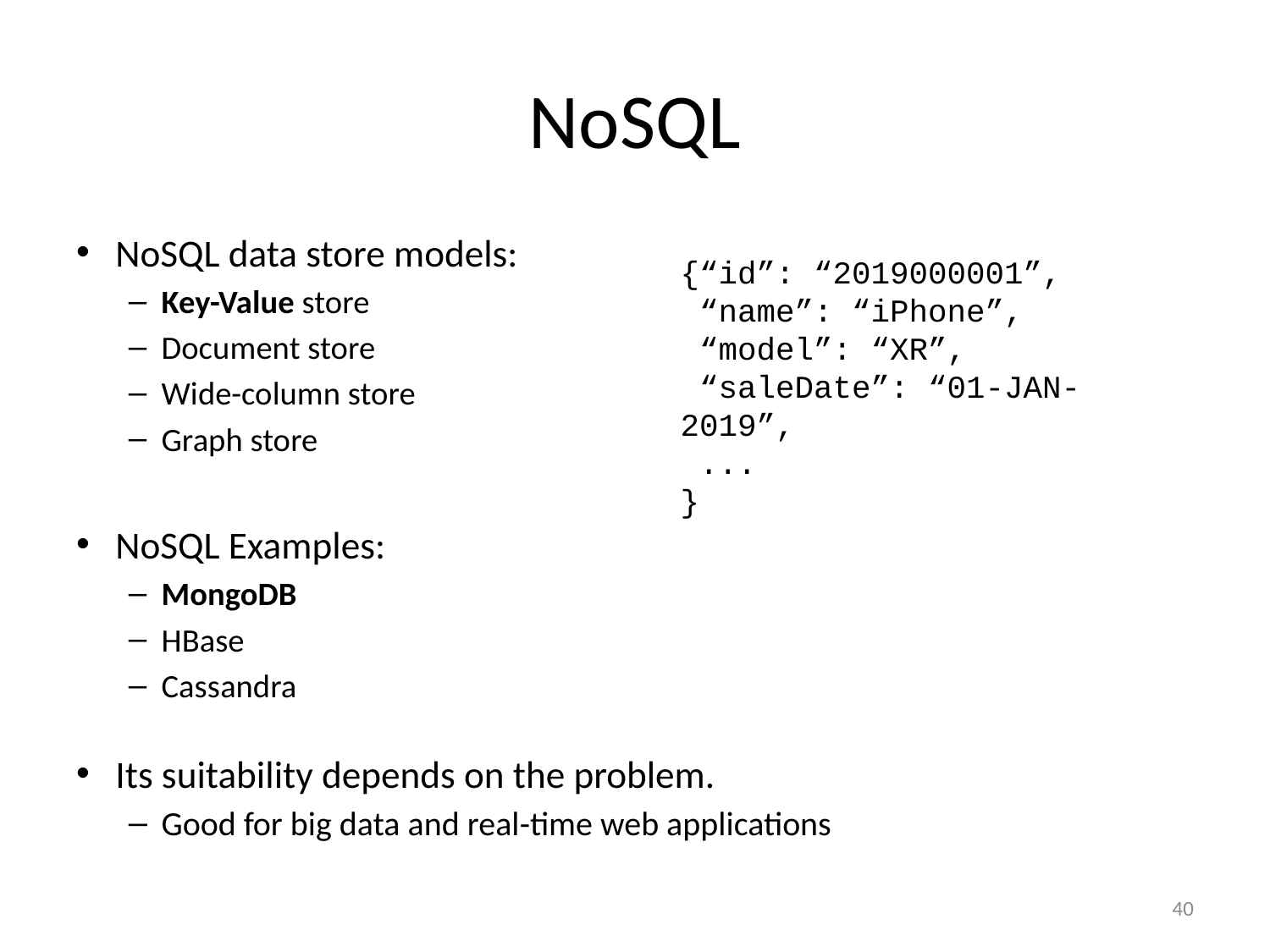

# NoSQL
NoSQL data store models:
Key-Value store
Document store
Wide-column store
Graph store

NoSQL Examples:
MongoDB
HBase
Cassandra

Its suitability depends on the problem.
Good for big data and real-time web applications
{“id”: “2019000001”,
 “name”: “iPhone”,
 “model”: “XR”,
 “saleDate”: “01-JAN-2019”,
 ...
}
40